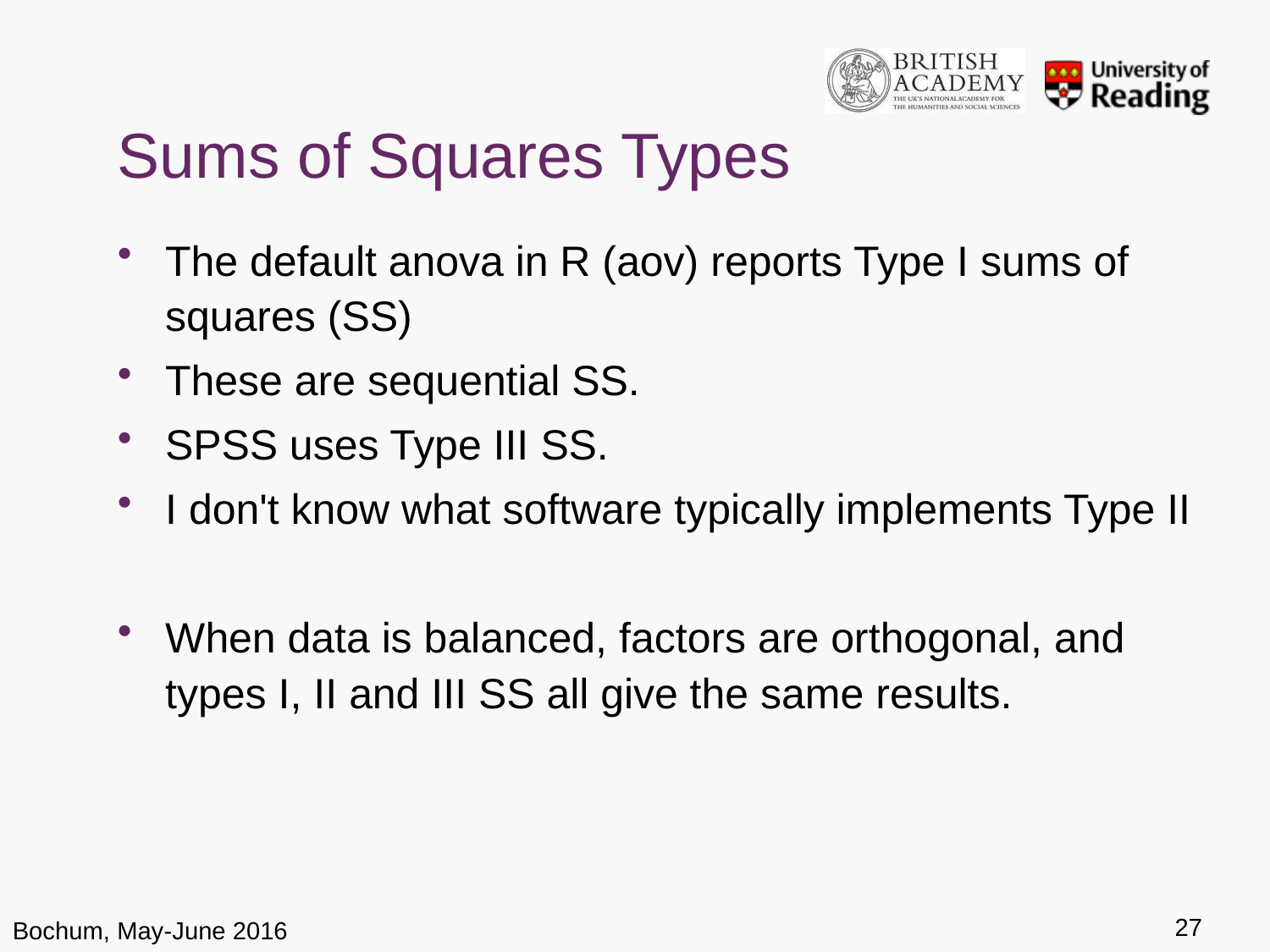

# Sums of Squares Types
The default anova in R (aov) reports Type I sums of squares (SS)
These are sequential SS.
SPSS uses Type III SS.
I don't know what software typically implements Type II

When data is balanced, factors are orthogonal, and types I, II and III SS all give the same results.
27